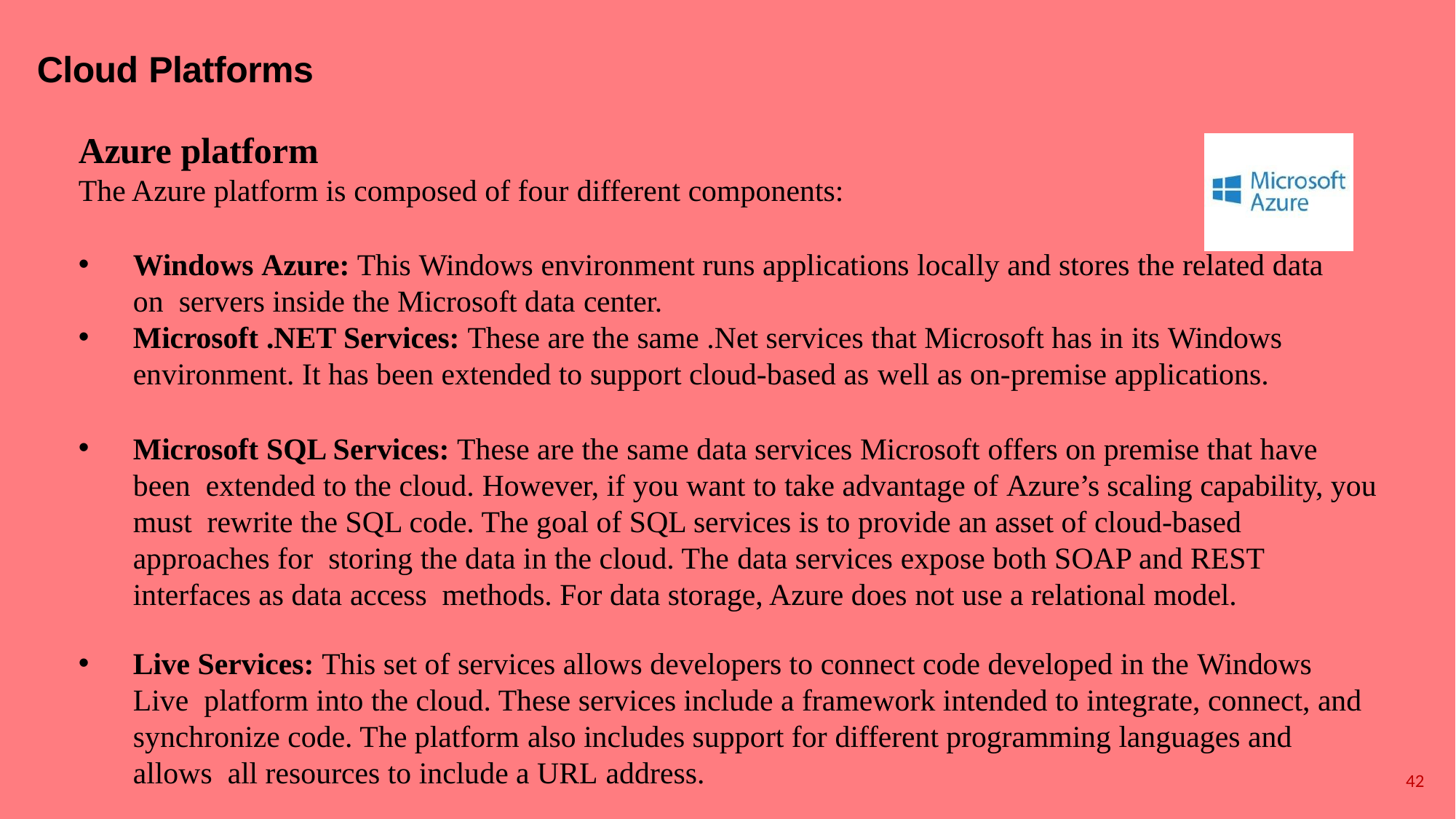

# Cloud Platforms
Azure platform
The Azure platform is composed of four different components:

Windows Azure: This Windows environment runs applications locally and stores the related data on  servers inside the Microsoft data center.
Microsoft .NET Services: These are the same .Net services that Microsoft has in its Windows
environment. It has been extended to support cloud-based as well as on-premise applications.

Microsoft SQL Services: These are the same data services Microsoft offers on premise that have been  extended to the cloud. However, if you want to take advantage of Azure’s scaling capability, you must  rewrite the SQL code. The goal of SQL services is to provide an asset of cloud-based approaches for  storing the data in the cloud. The data services expose both SOAP and REST interfaces as data access  methods. For data storage, Azure does not use a relational model.

Live Services: This set of services allows developers to connect code developed in the Windows Live  platform into the cloud. These services include a framework intended to integrate, connect, and  synchronize code. The platform also includes support for different programming languages and allows  all resources to include a URL address.
42